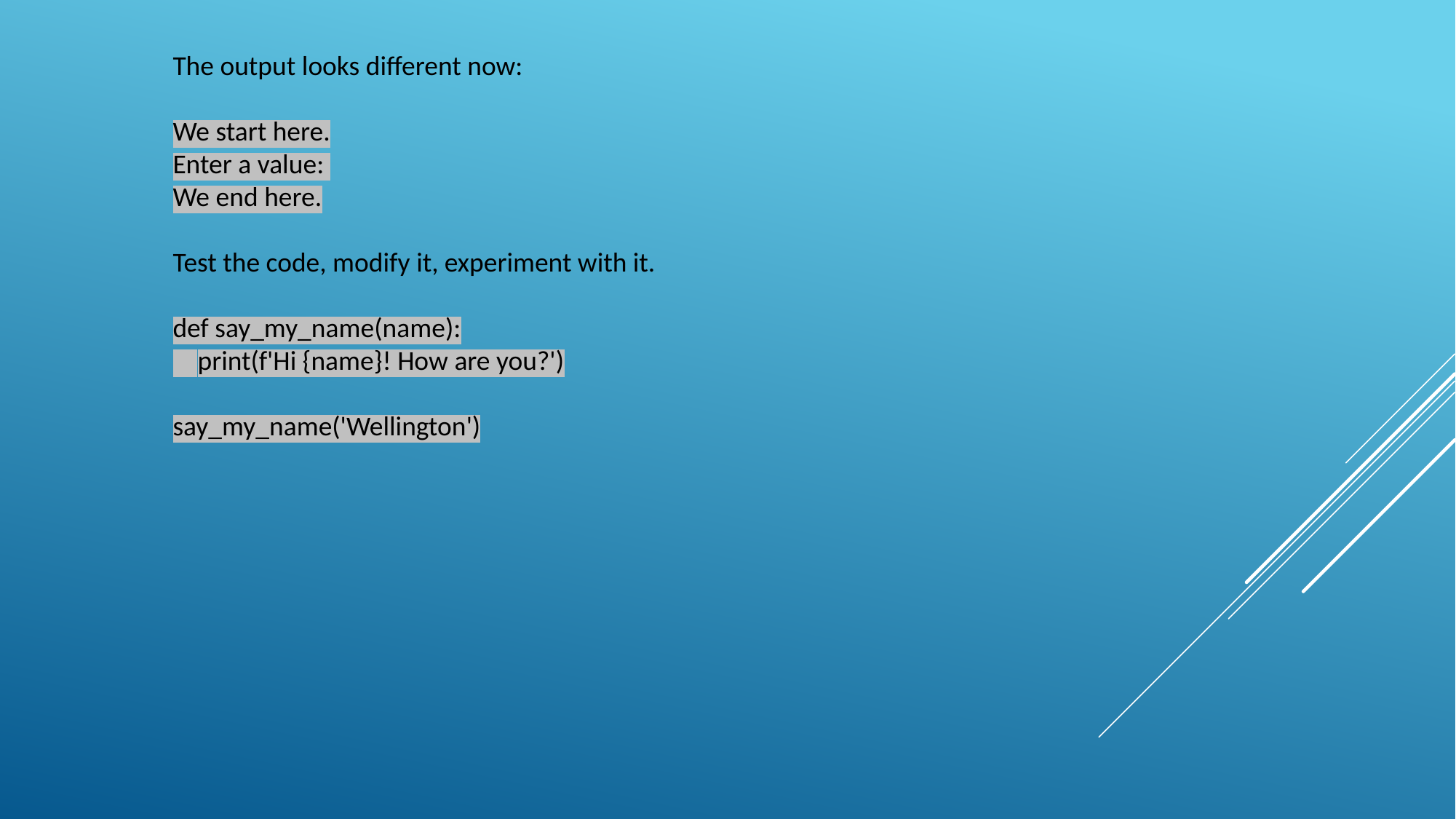

The output looks different now:

We start here.
Enter a value:
We end here.

Test the code, modify it, experiment with it.

def say_my_name(name):
    print(f'Hi {name}! How are you?')

say_my_name('Wellington')